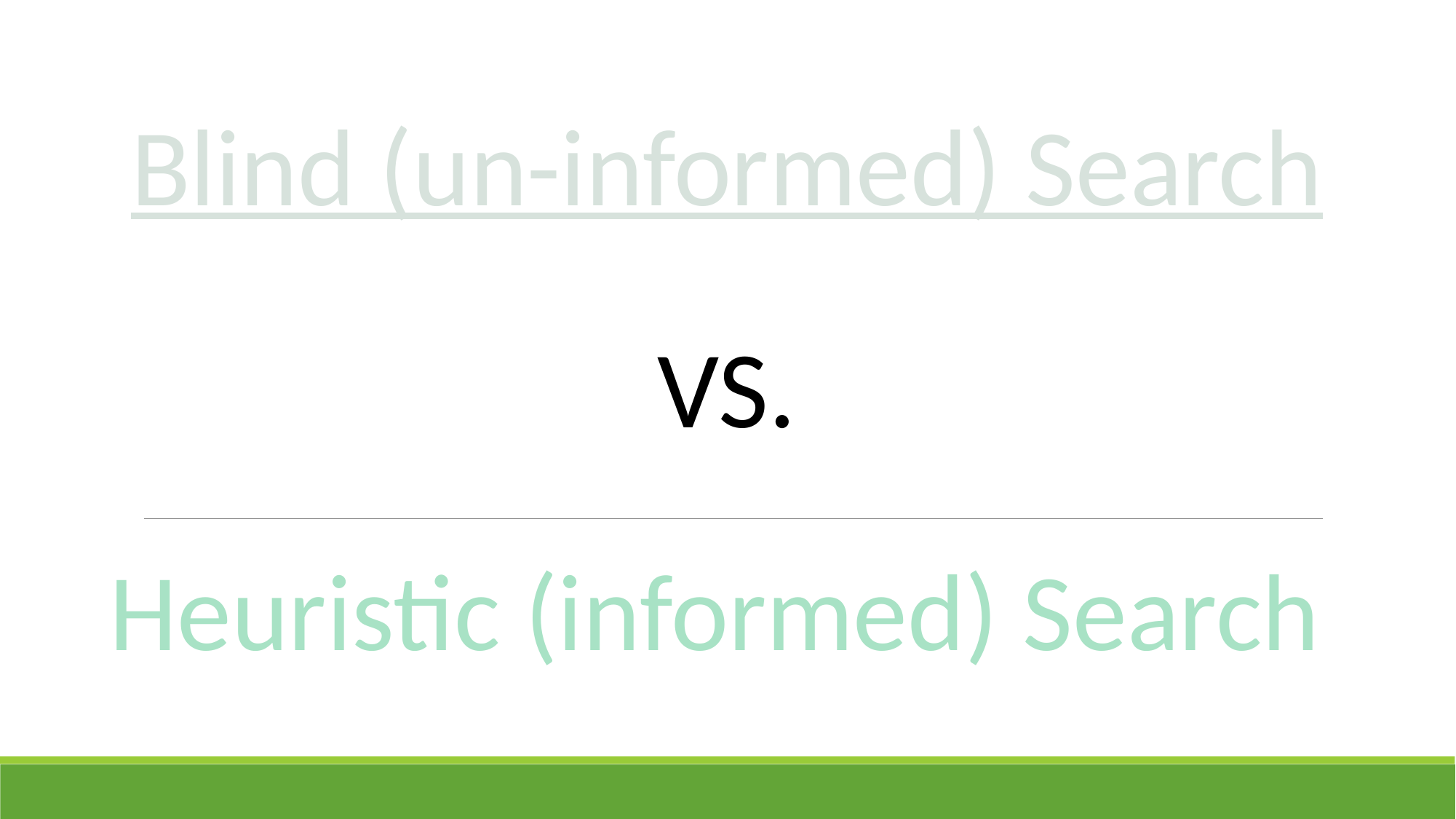

# Blind (un-informed) Search VS. Heuristic (informed) Search